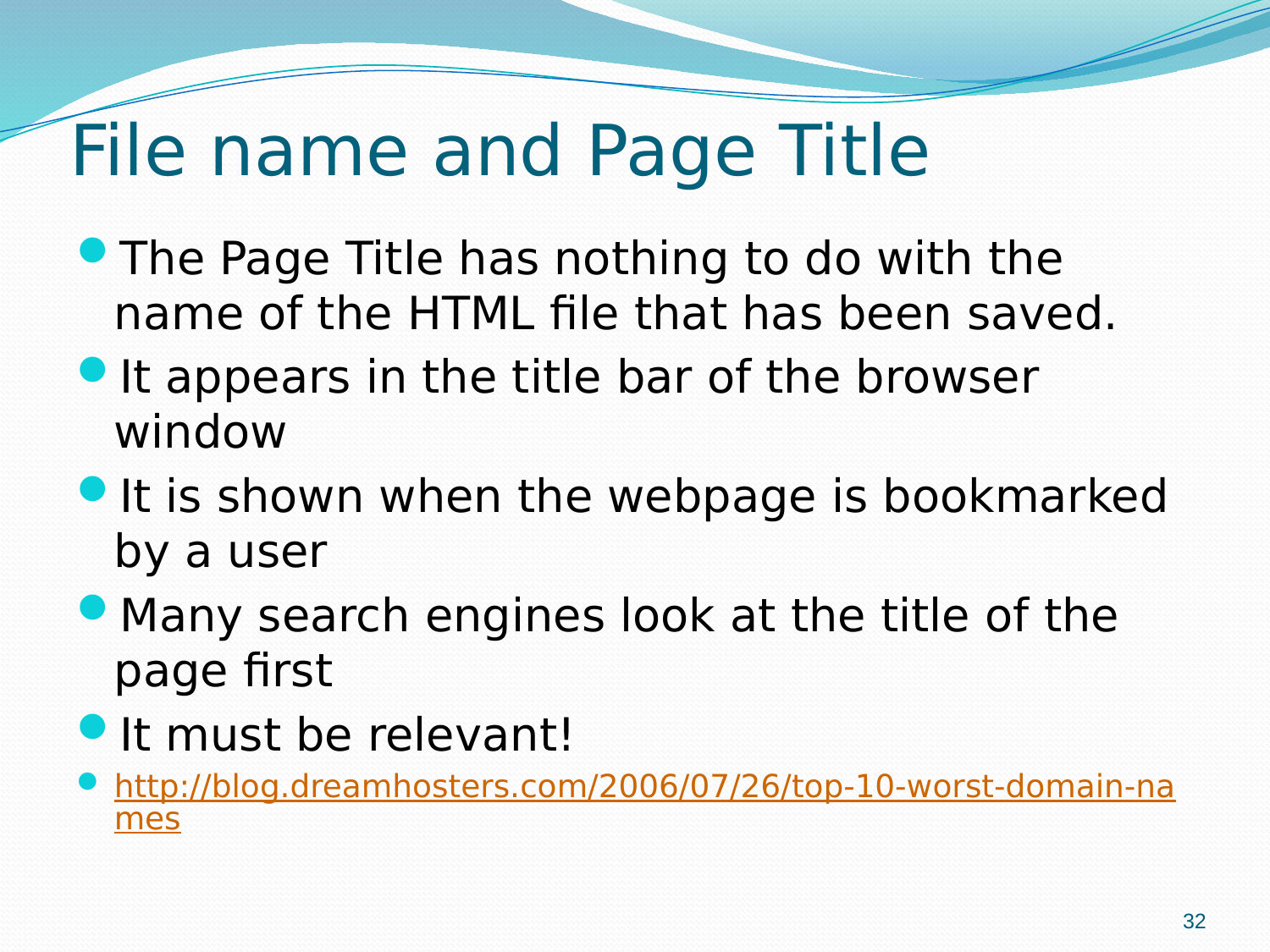

# File name and Page Title
The Page Title has nothing to do with the name of the HTML file that has been saved.
It appears in the title bar of the browser window
It is shown when the webpage is bookmarked by a user
Many search engines look at the title of the page first
It must be relevant!
http://blog.dreamhosters.com/2006/07/26/top-10-worst-domain-names

32